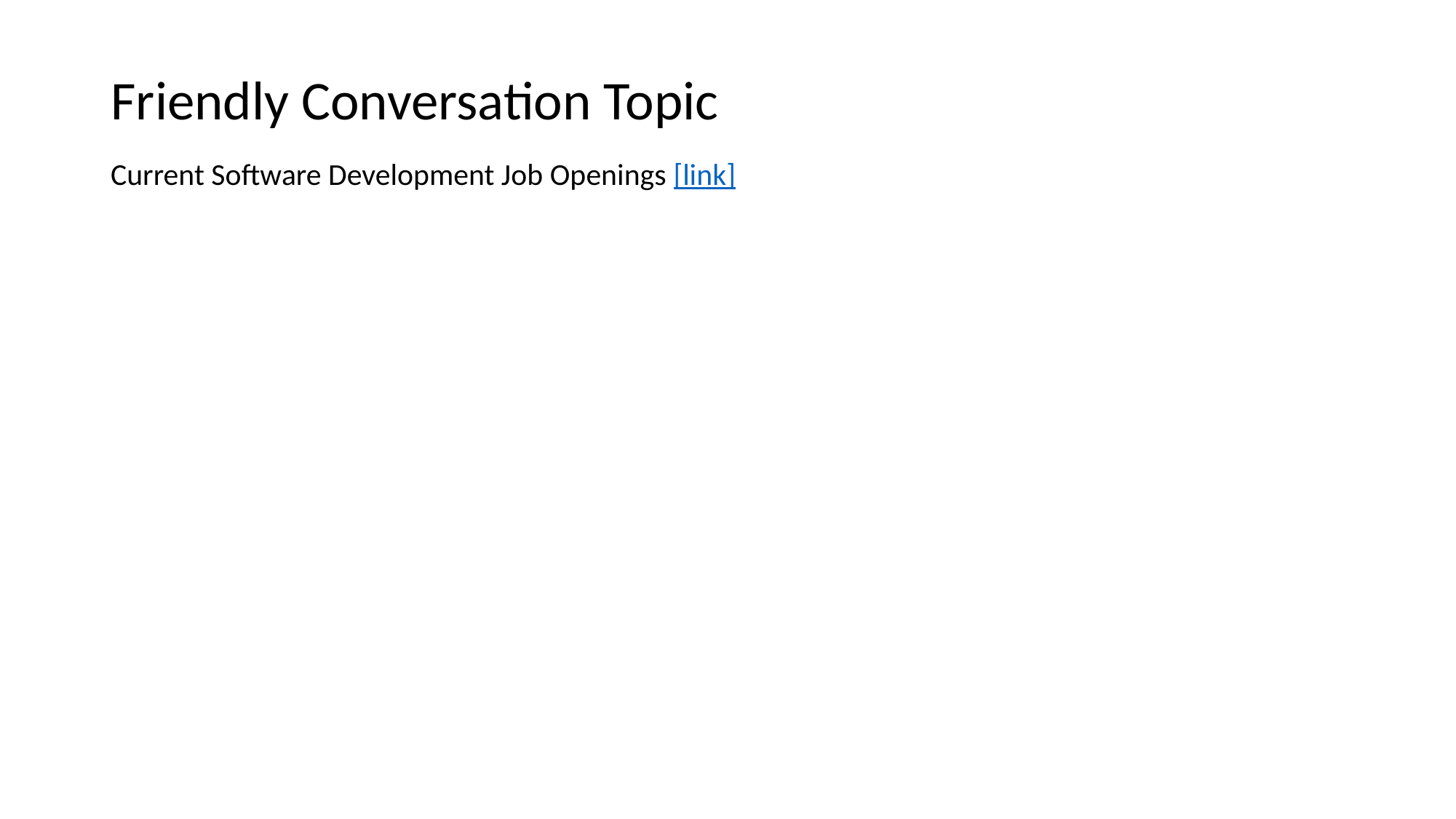

# Friendly Conversation Topic
Current Software Development Job Openings [link]